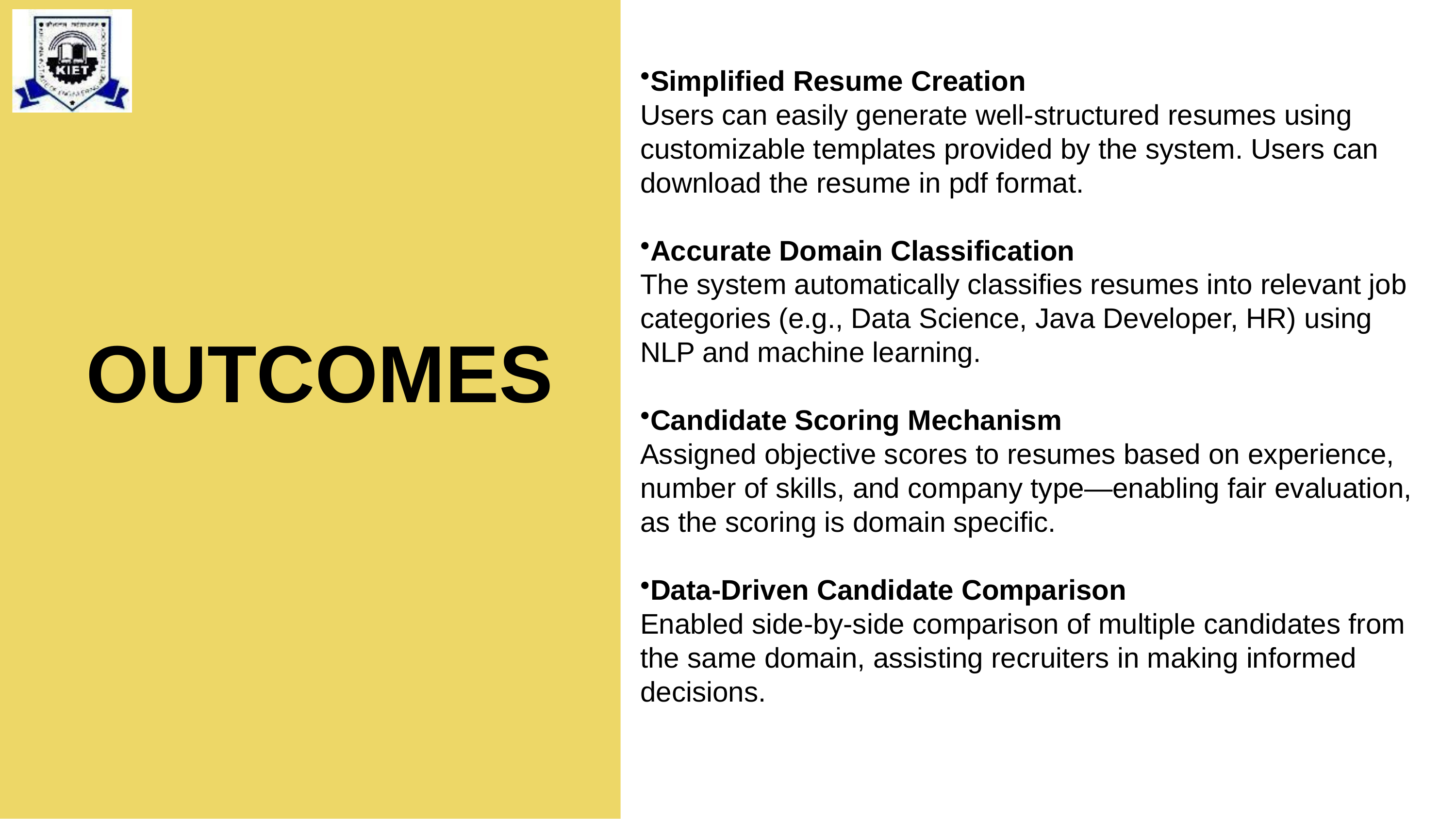

Simplified Resume Creation
Users can easily generate well-structured resumes using customizable templates provided by the system. Users can download the resume in pdf format.

Accurate Domain Classification
The system automatically classifies resumes into relevant job categories (e.g., Data Science, Java Developer, HR) using NLP and machine learning.

Candidate Scoring Mechanism
Assigned objective scores to resumes based on experience, number of skills, and company type—enabling fair evaluation, as the scoring is domain specific.

Data-Driven Candidate Comparison
Enabled side-by-side comparison of multiple candidates from the same domain, assisting recruiters in making informed decisions.
OUTCOMES